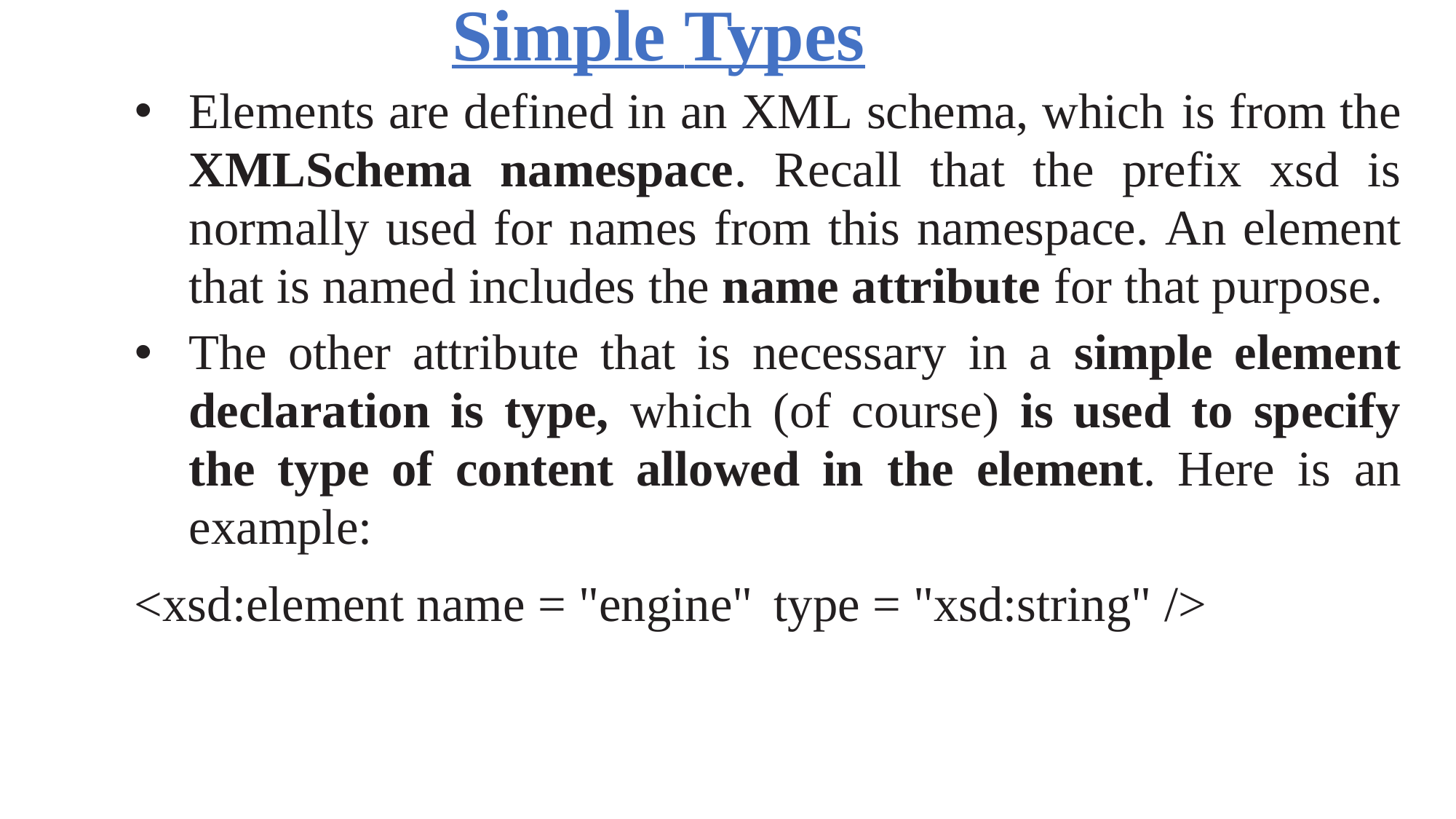

Simple Types

Elements are defined in an XML schema, which is from the XMLSchema namespace. Recall that the prefix xsd is normally used for names from this namespace. An element that is named includes the name attribute for that purpose.
The other attribute that is necessary in a simple element declaration is type, which (of course) is used to specify the type of content allowed in the element. Here is an example:
<xsd:element name = "engine" type = "xsd:string" />